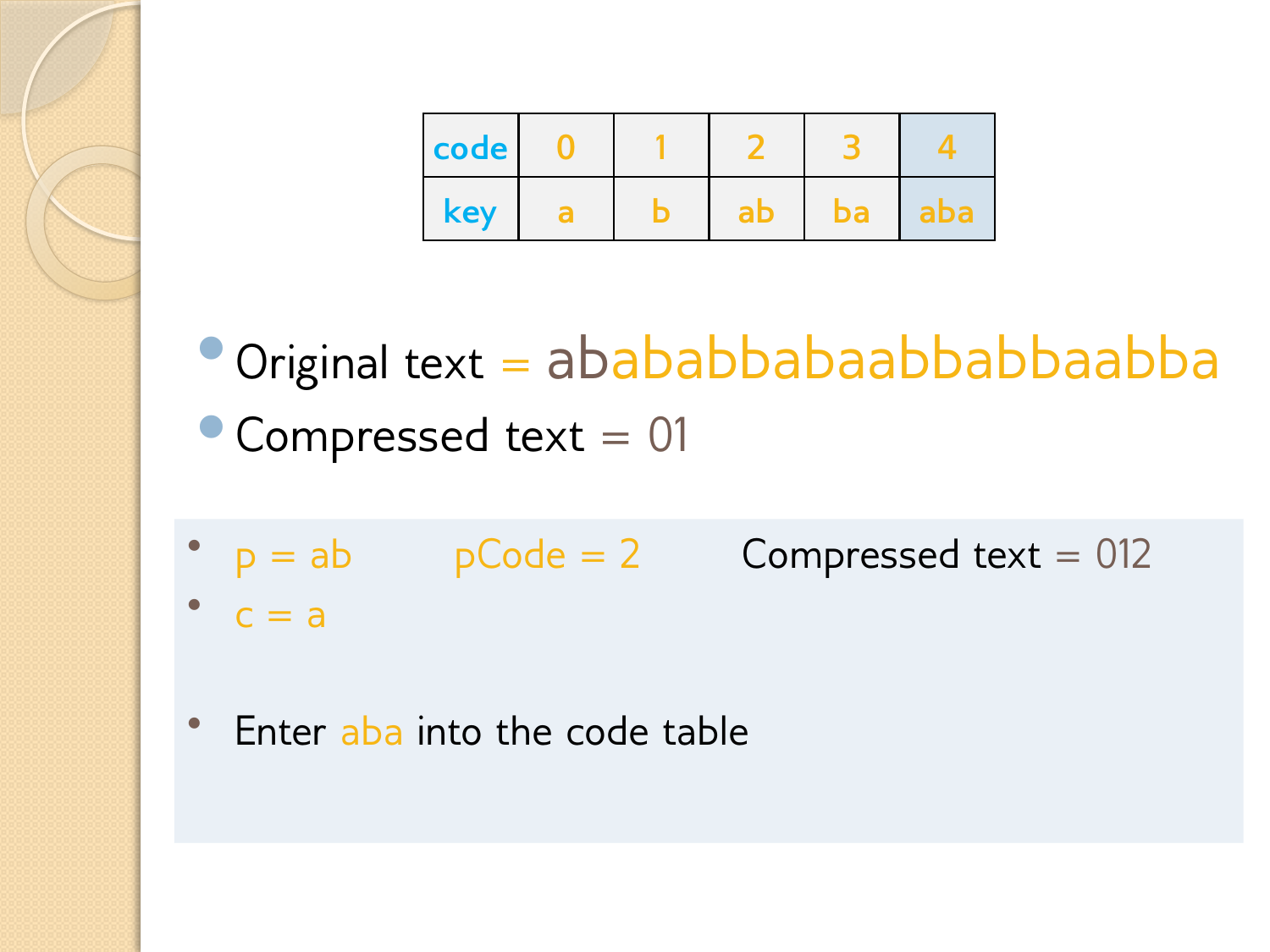

code
0
1
2
key
a
b
ab
3
4
aba
ba
Original text = abababbabaabbabbaabba
Compressed text = 01
p = ab        pCode = 2        Compressed text = 012
c = a

Enter aba into the code table